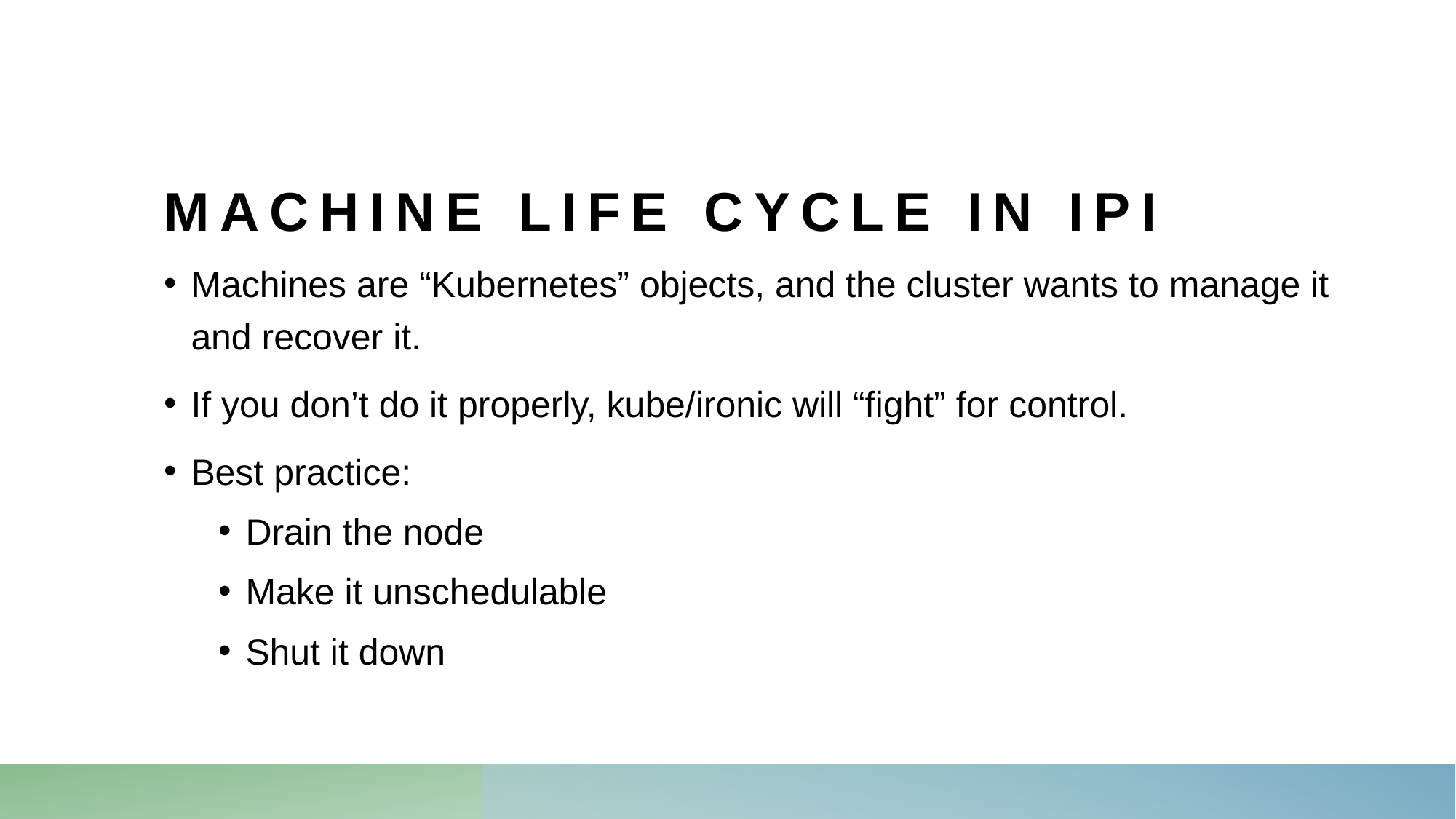

# Machine Life cycle in IPI
Machines are “Kubernetes” objects, and the cluster wants to manage it and recover it.
If you don’t do it properly, kube/ironic will “fight” for control.
Best practice:
Drain the node
Make it unschedulable
Shut it down